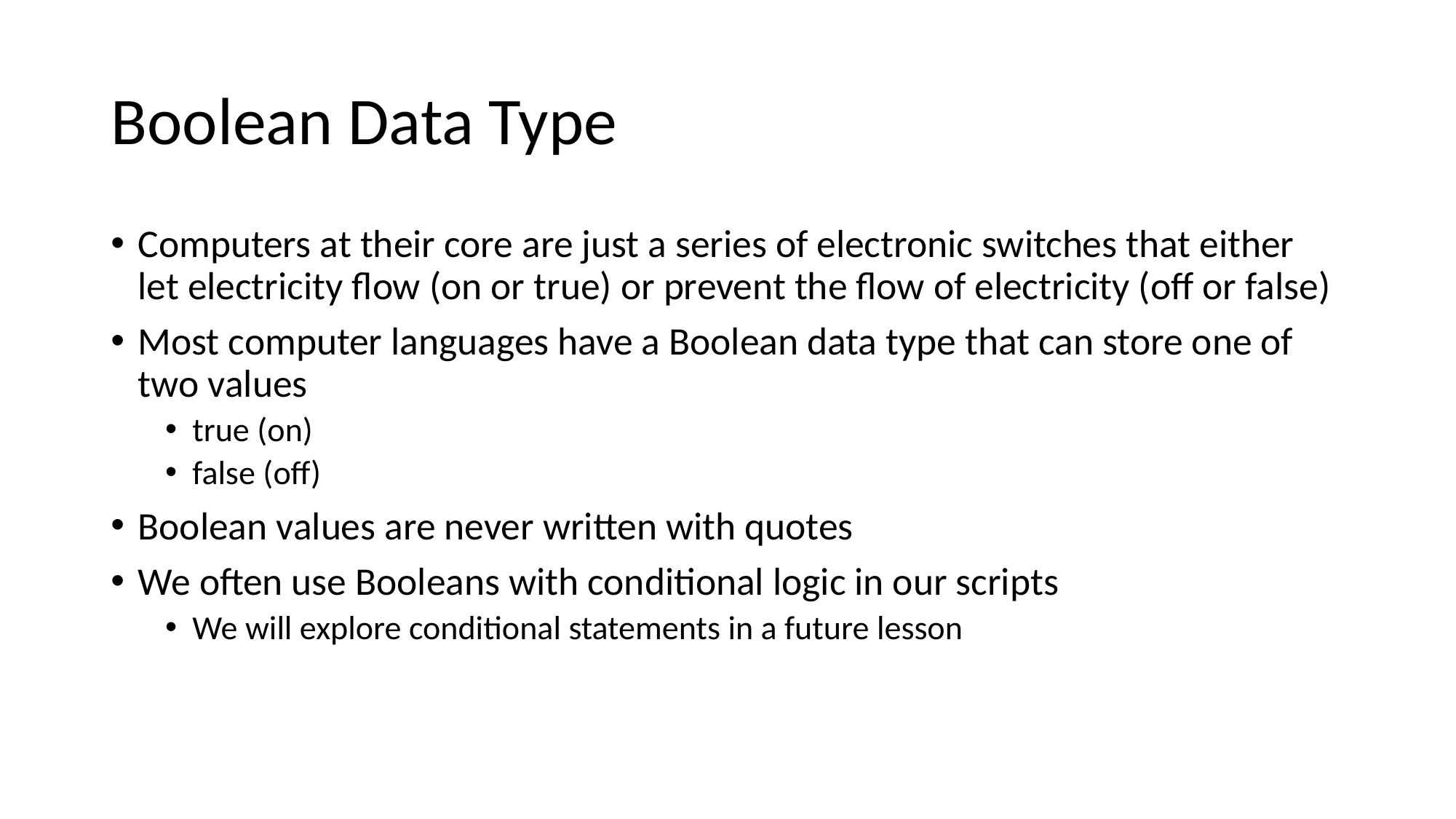

# Boolean Data Type
Computers at their core are just a series of electronic switches that either let electricity flow (on or true) or prevent the flow of electricity (off or false)
Most computer languages have a Boolean data type that can store one of two values
true (on)
false (off)
Boolean values are never written with quotes
We often use Booleans with conditional logic in our scripts
We will explore conditional statements in a future lesson